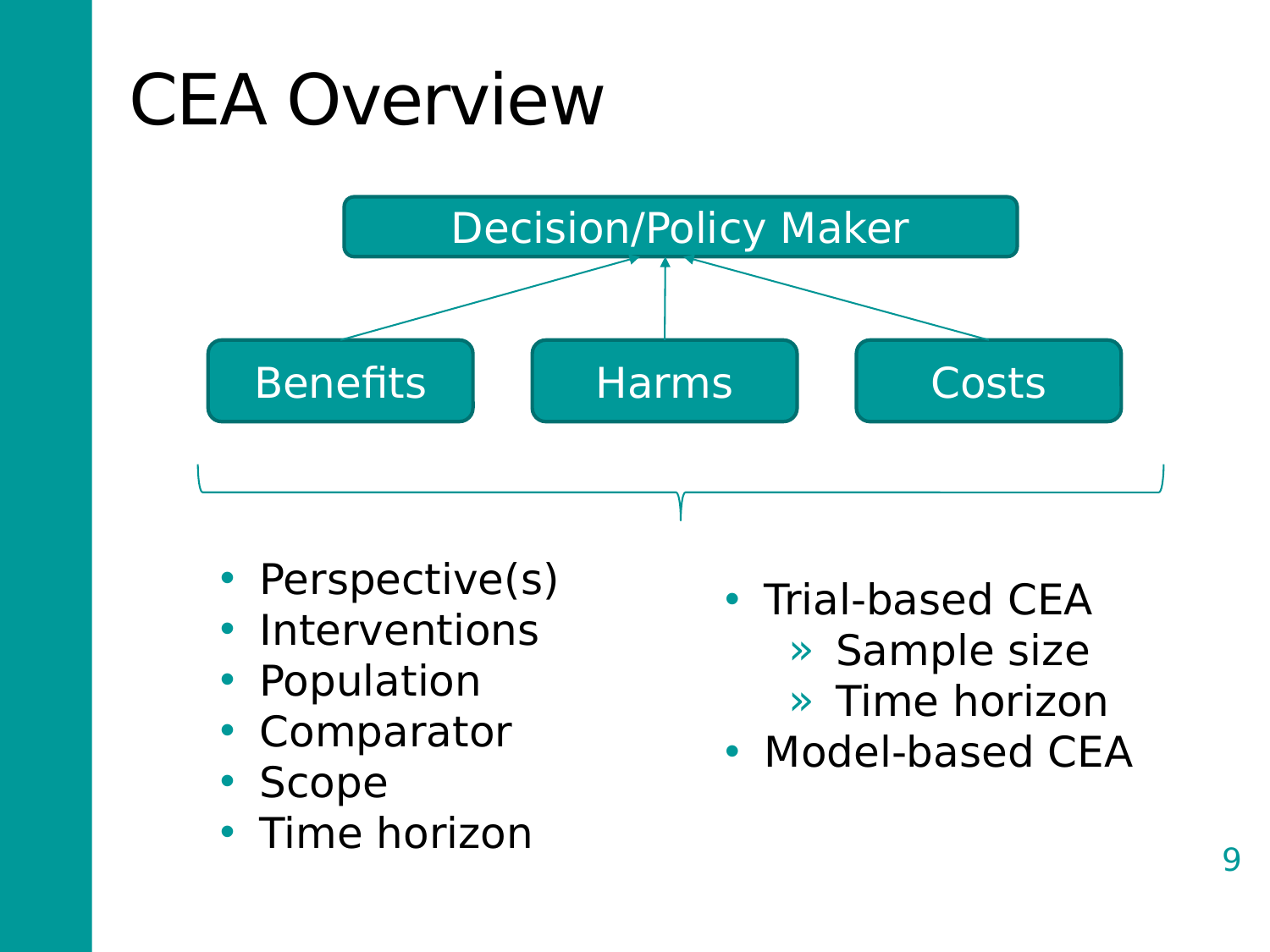

# CEA Overview
Decision/Policy Maker
Benefits
Harms
Costs
Perspective(s)
Interventions
Population
Comparator
Scope
Time horizon
Trial-based CEA
Sample size
Time horizon
Model-based CEA
9